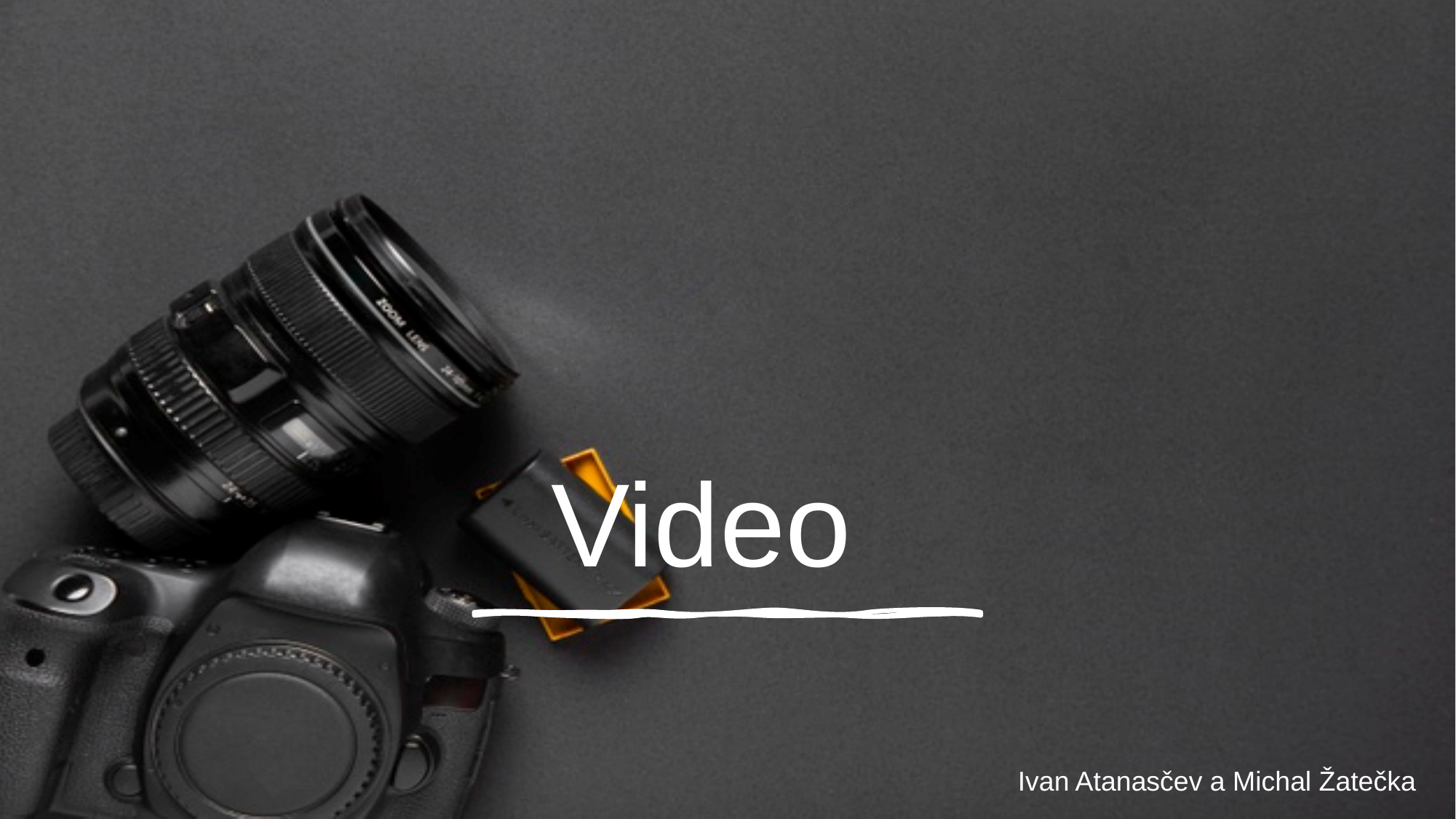

# Video
Ivan Atanasčev a Michal Žatečka